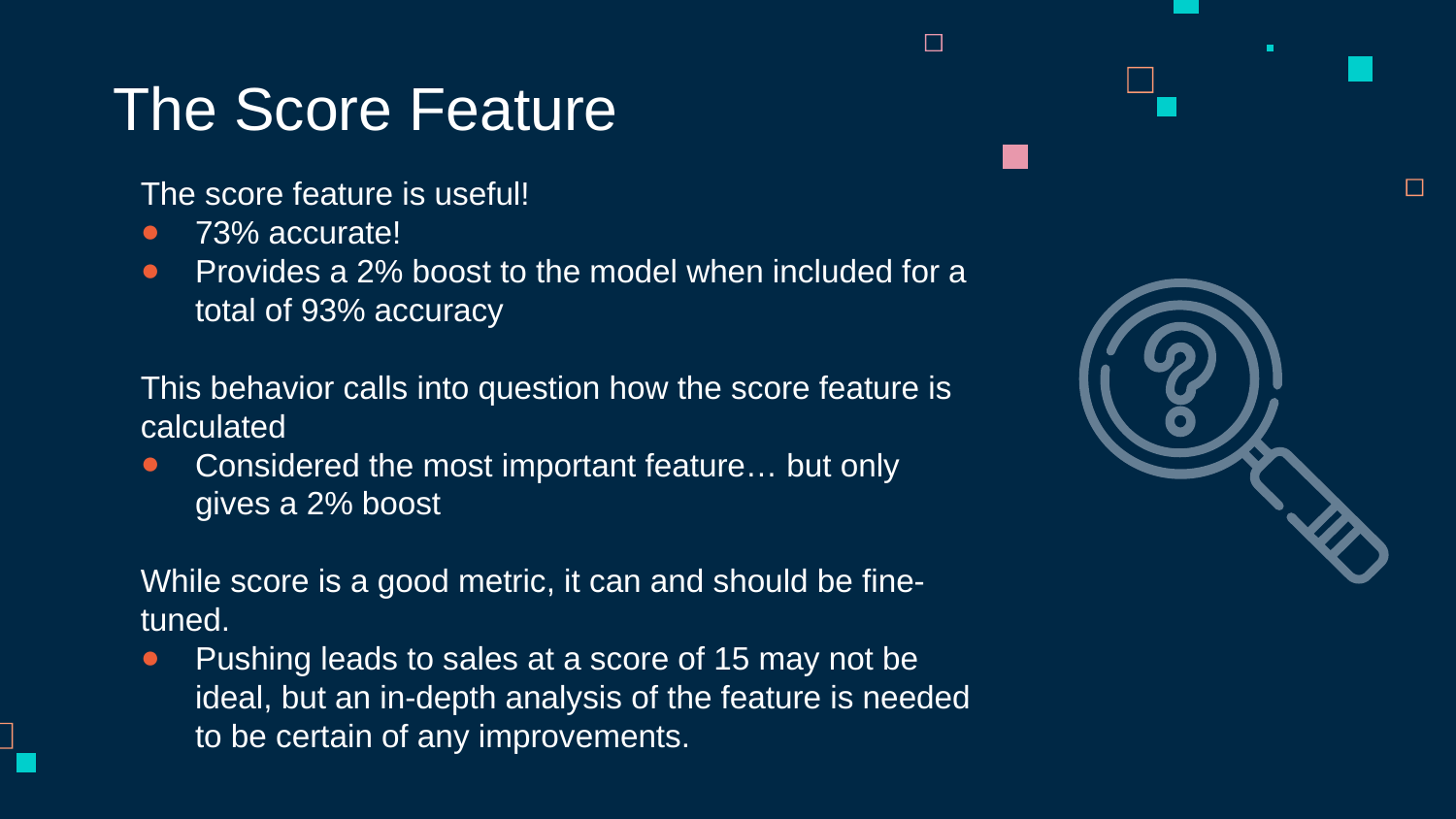

# The Score Feature
The score feature is useful!
73% accurate!
Provides a 2% boost to the model when included for a total of 93% accuracy

This behavior calls into question how the score feature is calculated
Considered the most important feature… but only gives a 2% boost

While score is a good metric, it can and should be fine-tuned.
Pushing leads to sales at a score of 15 may not be ideal, but an in-depth analysis of the feature is needed to be certain of any improvements.